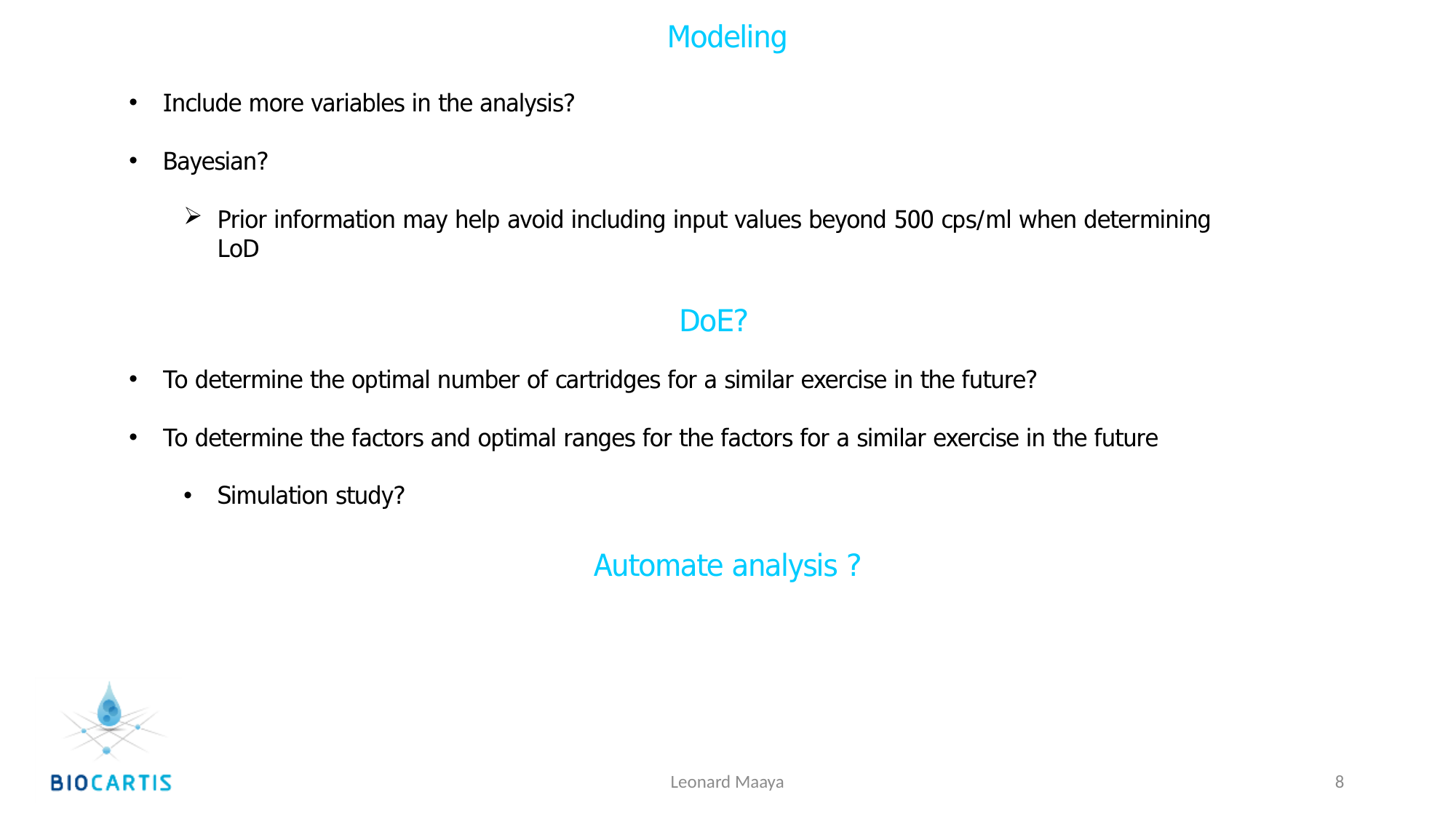

Modeling
Include more variables in the analysis?

Bayesian?

Prior information may help avoid including input values beyond 500 cps/ml when determining LoD

DoE?
To determine the optimal number of cartridges for a similar exercise in the future?

To determine the factors and optimal ranges for the factors for a similar exercise in the future

Simulation study?

Automate analysis ?
Leonard Maaya
8